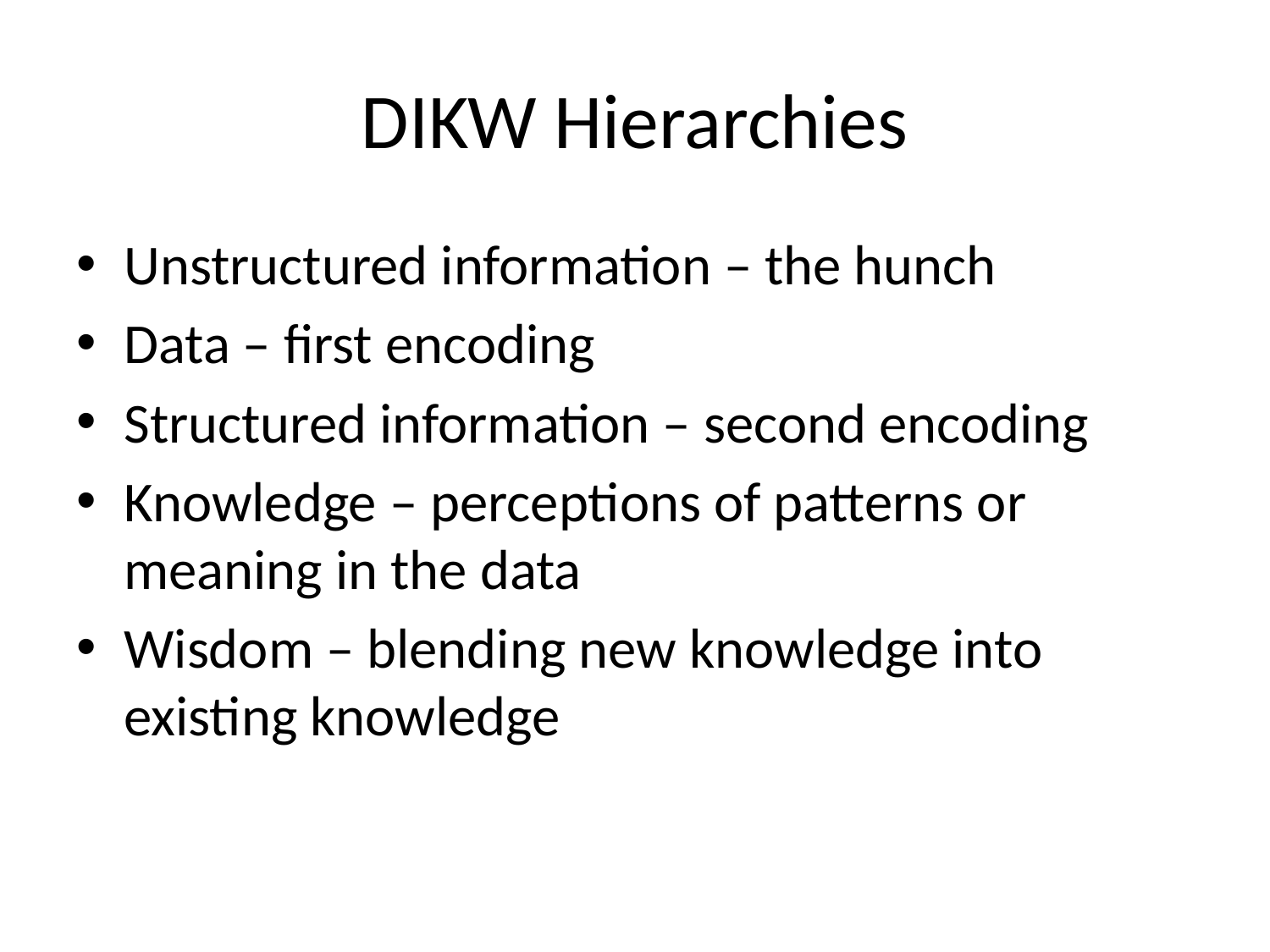

# DIKW Hierarchies
Unstructured information – the hunch
Data – first encoding
Structured information – second encoding
Knowledge – perceptions of patterns or meaning in the data
Wisdom – blending new knowledge into existing knowledge